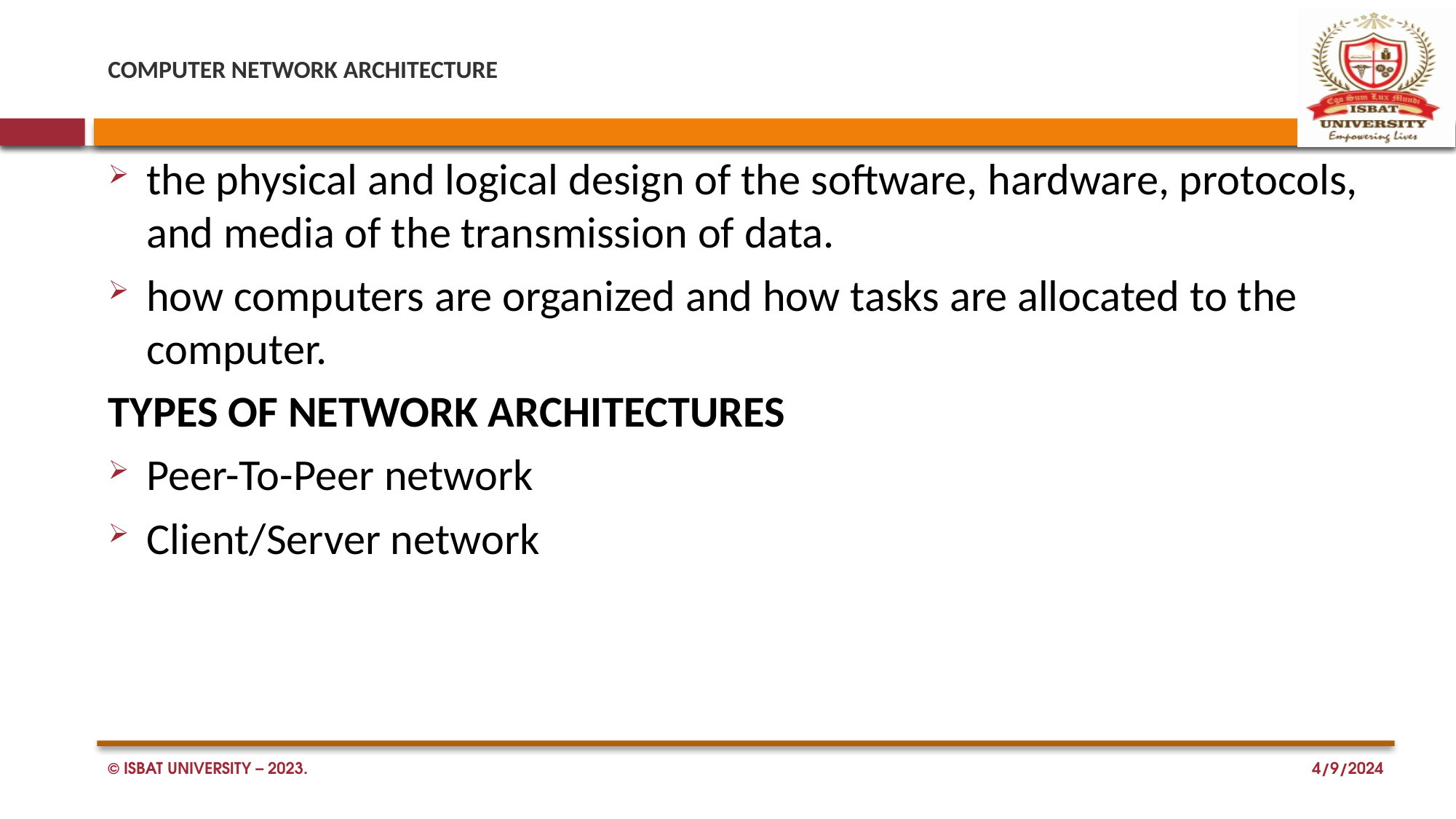

# COMPUTER NETWORK ARCHITECTURE
the physical and logical design of the software, hardware, protocols, and media of the transmission of data.
how computers are organized and how tasks are allocated to the computer.
TYPES OF NETWORK ARCHITECTURES
Peer-To-Peer network
Client/Server network